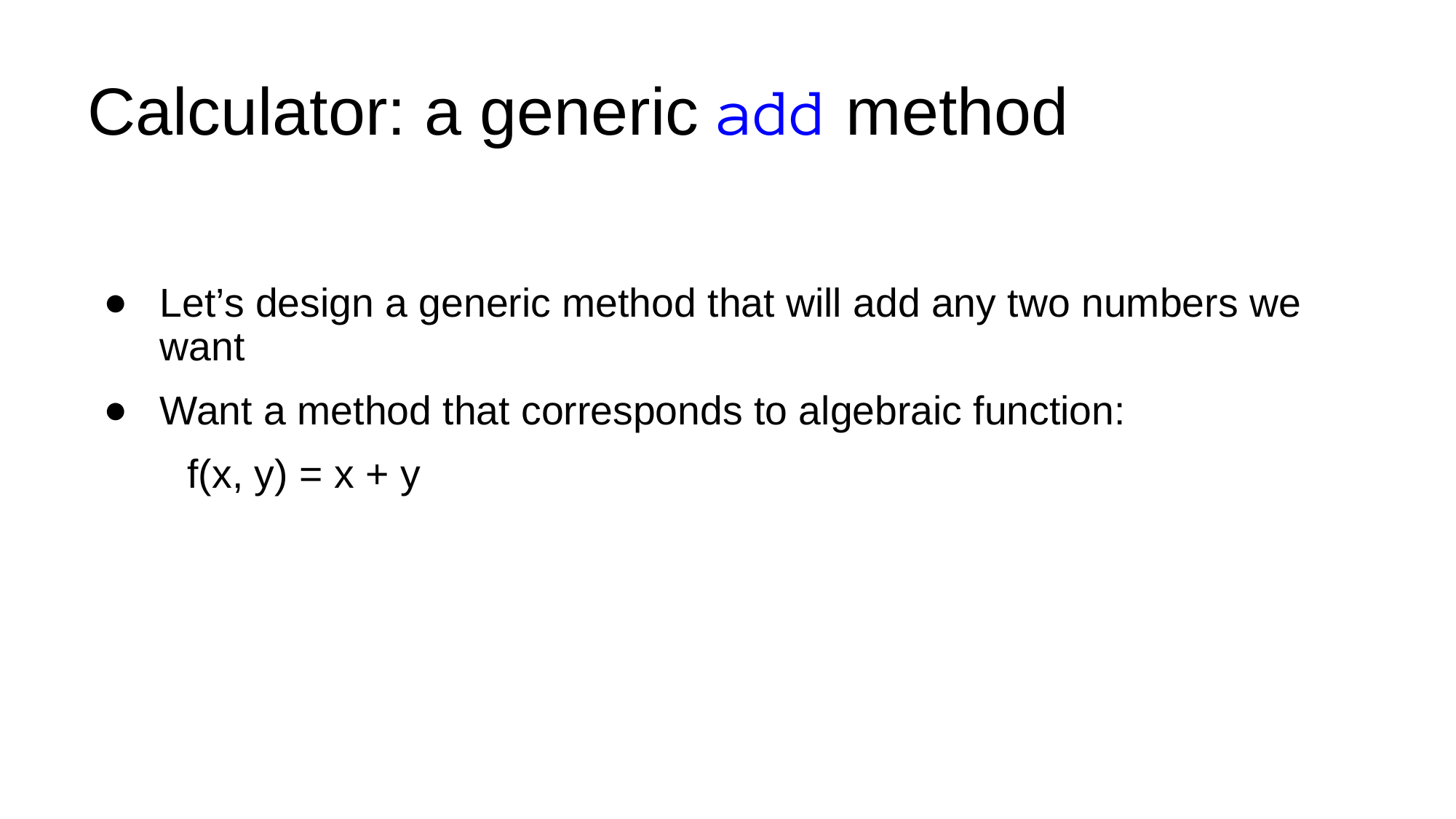

# Calculator: a generic add method
Let’s design a generic method that will add any two numbers we want
Want a method that corresponds to algebraic function:
f(x, y) = x + y